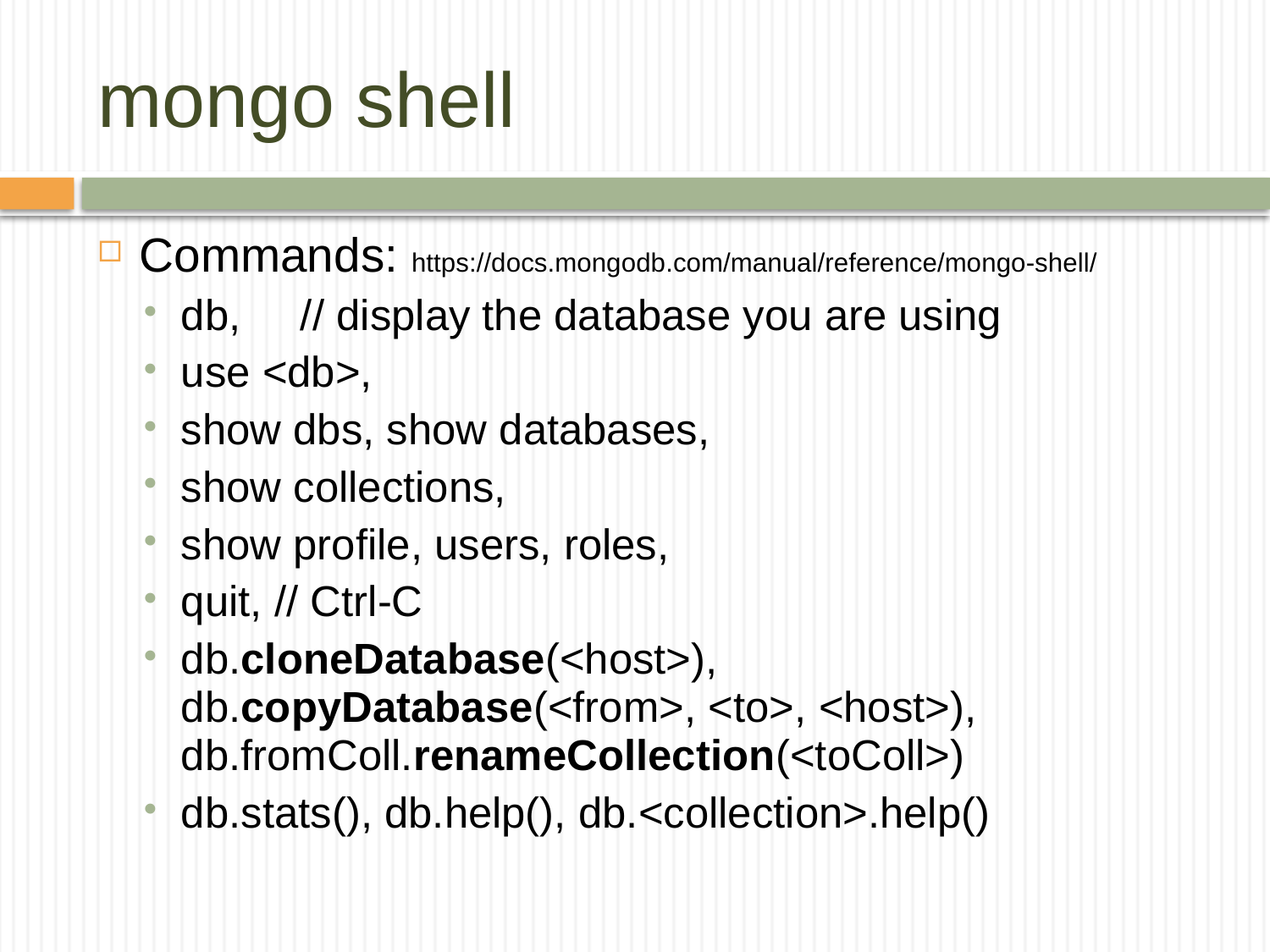

mongo shell
Commands: https://docs.mongodb.com/manual/reference/mongo-shell/
db, 	// display the database you are using
use <db>,
show dbs, show databases,
show collections,
show profile, users, roles,
quit, // Ctrl-C
db.cloneDatabase(<host>), db.copyDatabase(<from>, <to>, <host>), db.fromColl.renameCollection(<toColl>)
db.stats(), db.help(), db.<collection>.help()